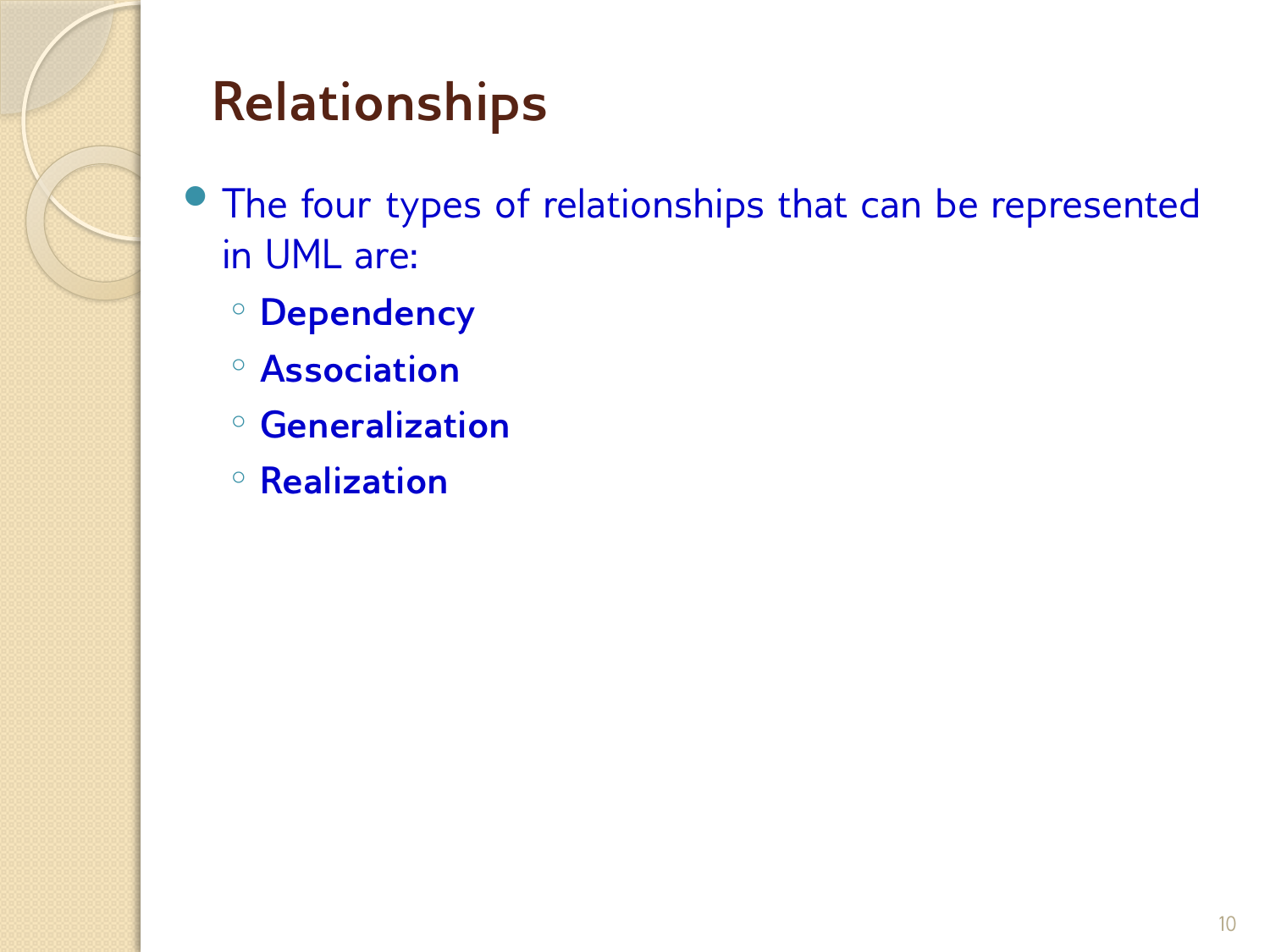

# Relationships
The four types of relationships that can be represented in UML are:
Dependency
Association
Generalization
Realization

10